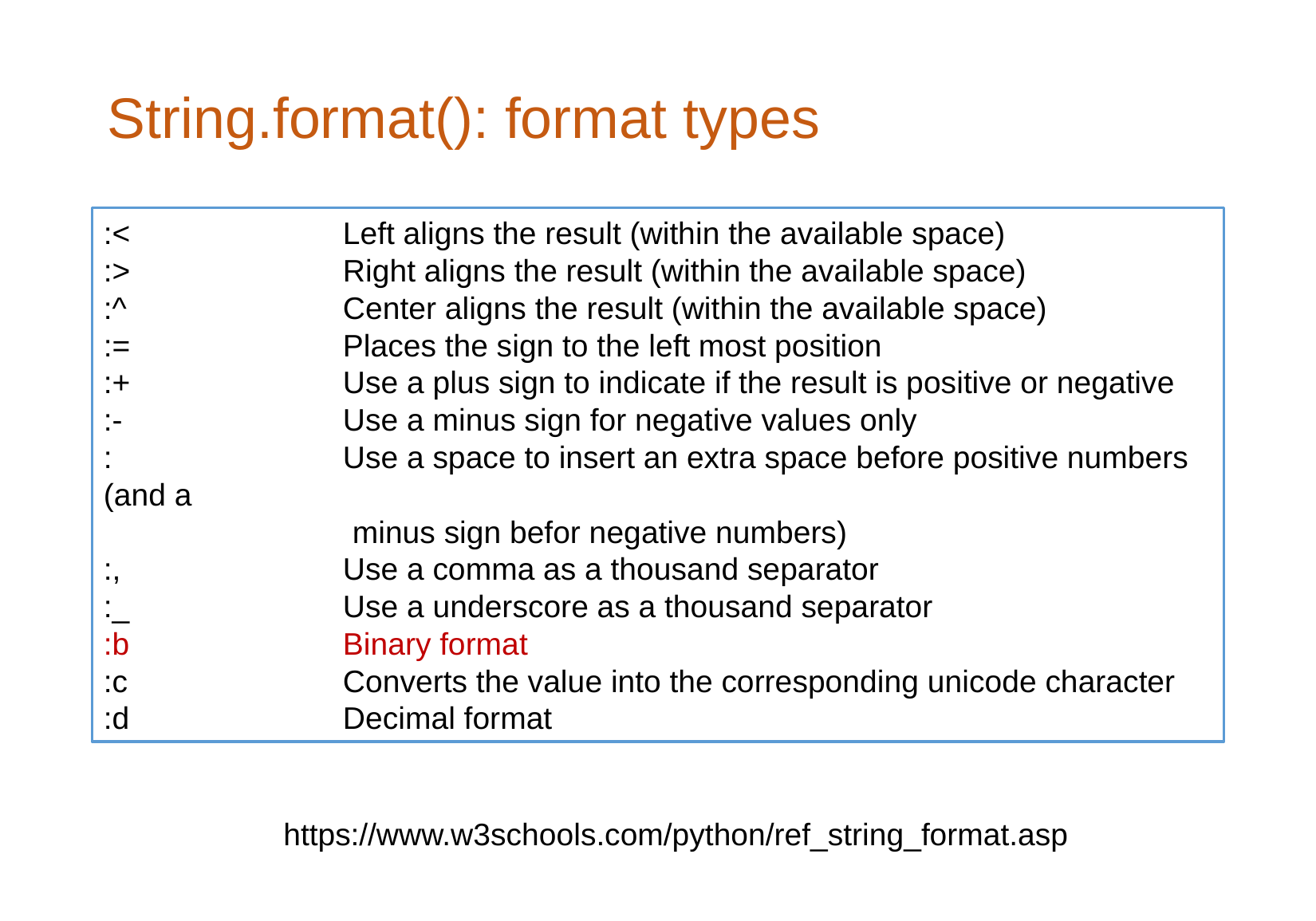

String.format(): format types
:<		Left aligns the result (within the available space)
:>		Right aligns the result (within the available space)
:^		Center aligns the result (within the available space)
:=		Places the sign to the left most position
:+		Use a plus sign to indicate if the result is positive or negative
:-		Use a minus sign for negative values only
: 		Use a space to insert an extra space before positive numbers (and a
                             minus sign befor negative numbers)
:,		Use a comma as a thousand separator
:_		Use a underscore as a thousand separator
:b		Binary format
:c		Converts the value into the corresponding unicode character
:d		Decimal format
https://www.w3schools.com/python/ref_string_format.asp